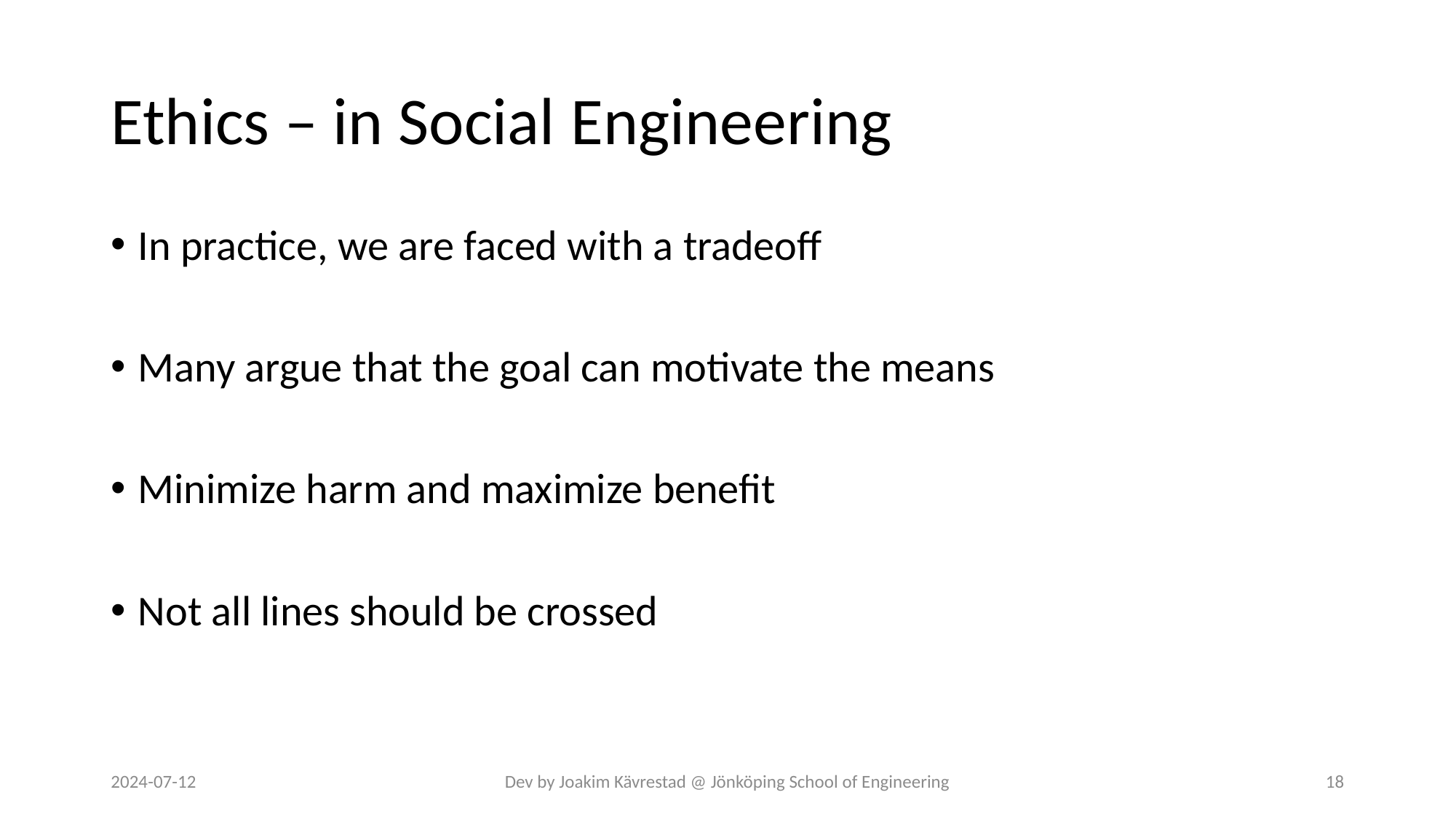

# Ethics – in Social Engineering
In practice, we are faced with a tradeoff

Many argue that the goal can motivate the means

Minimize harm and maximize benefit

Not all lines should be crossed

2024-07-12
Dev by Joakim Kävrestad @ Jönköping School of Engineering
18